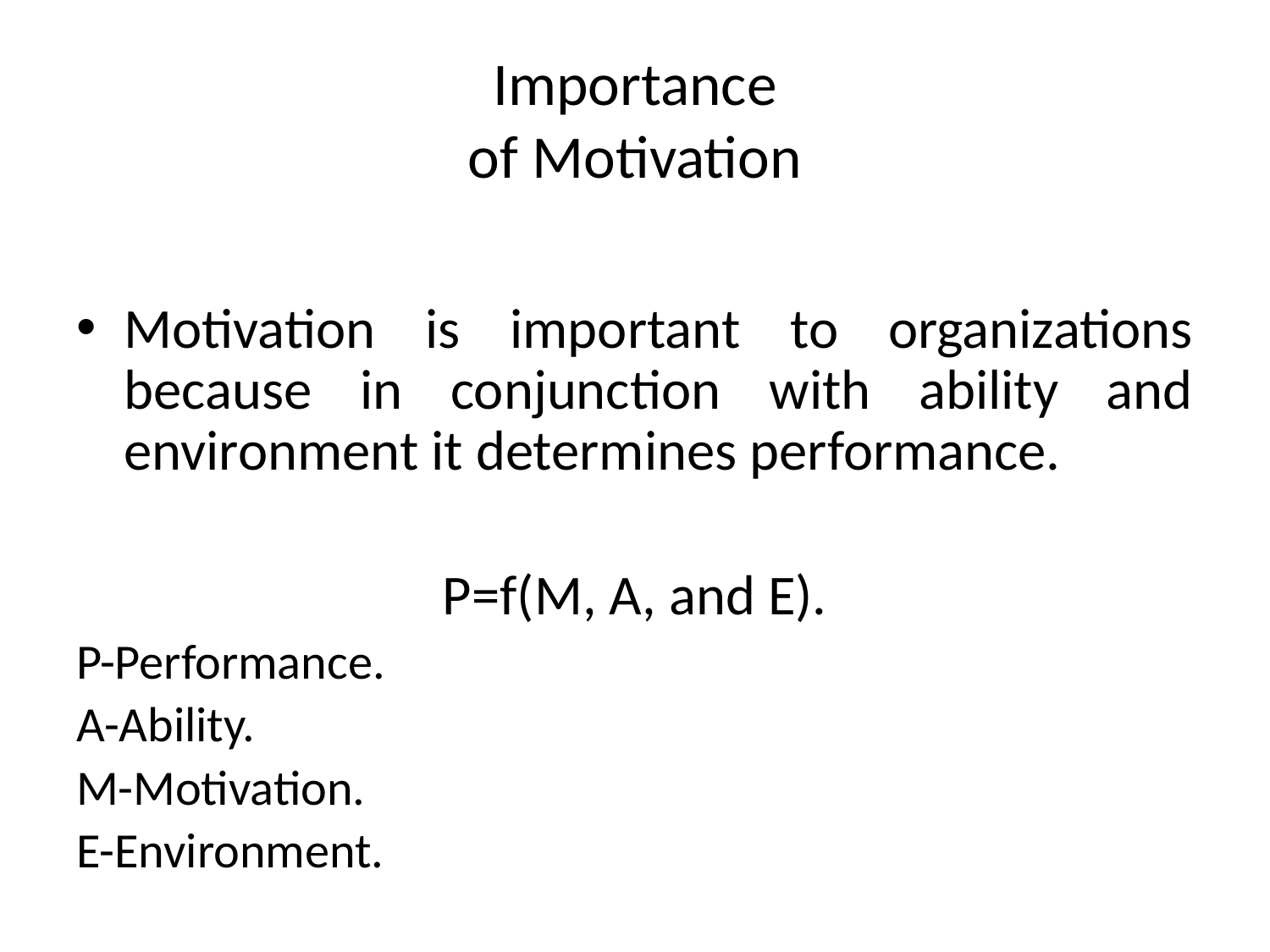

# Importance of Motivation

Motivation is important to organizations because in conjunction with ability and environment it determines performance.

P=f(M, A, and E).
P-Performance.
A-Ability.
M-Motivation.
E-Environment.